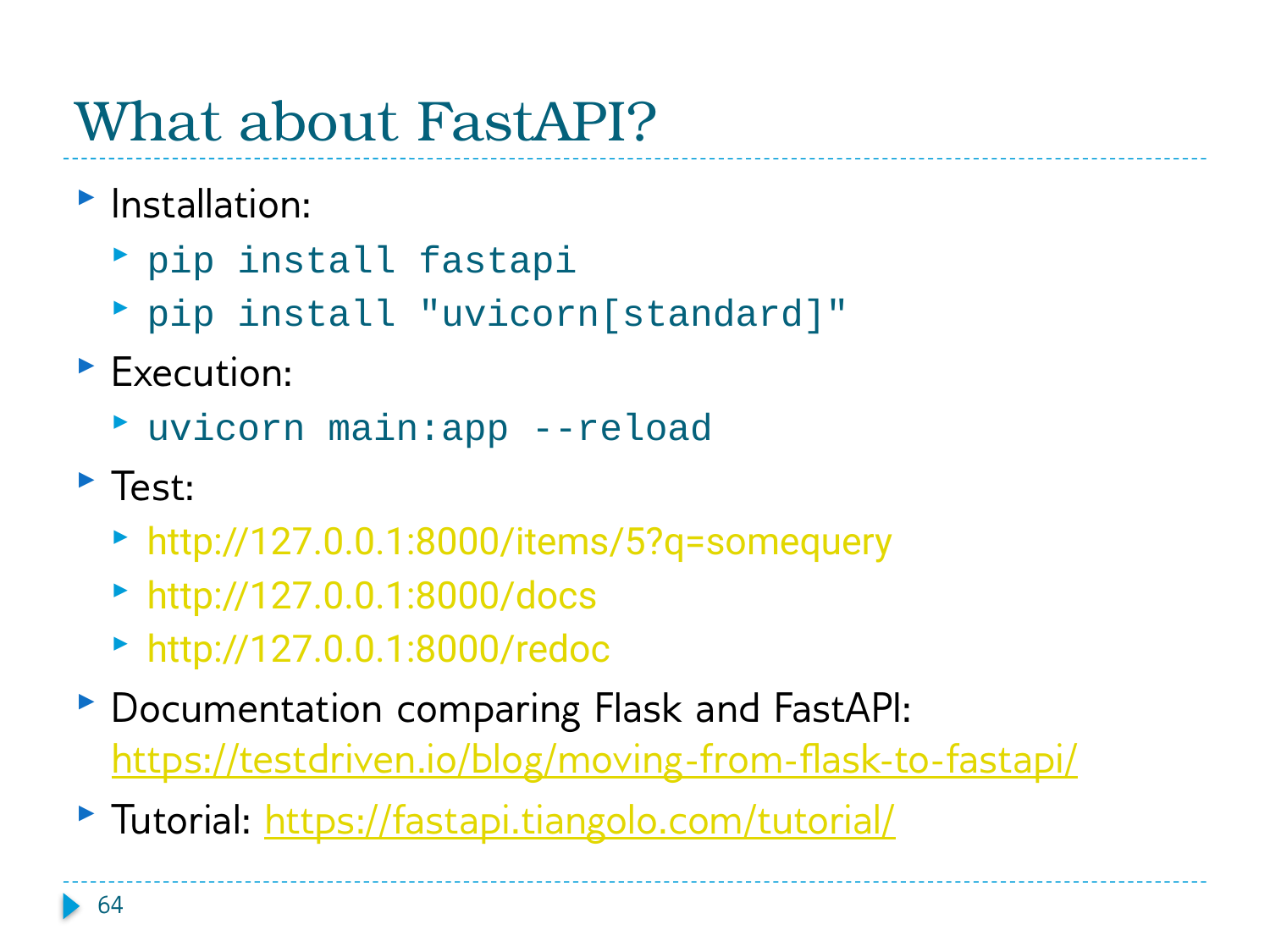

# What about FastAPI?
Installation:
pip install fastapi
pip install "uvicorn[standard]"
Execution:
uvicorn main:app --reload
Test:
http://127.0.0.1:8000/items/5?q=somequery
http://127.0.0.1:8000/docs
http://127.0.0.1:8000/redoc
Documentation comparing Flask and FastAPI: https://testdriven.io/blog/moving-from-flask-to-fastapi/
Tutorial: https://fastapi.tiangolo.com/tutorial/
64